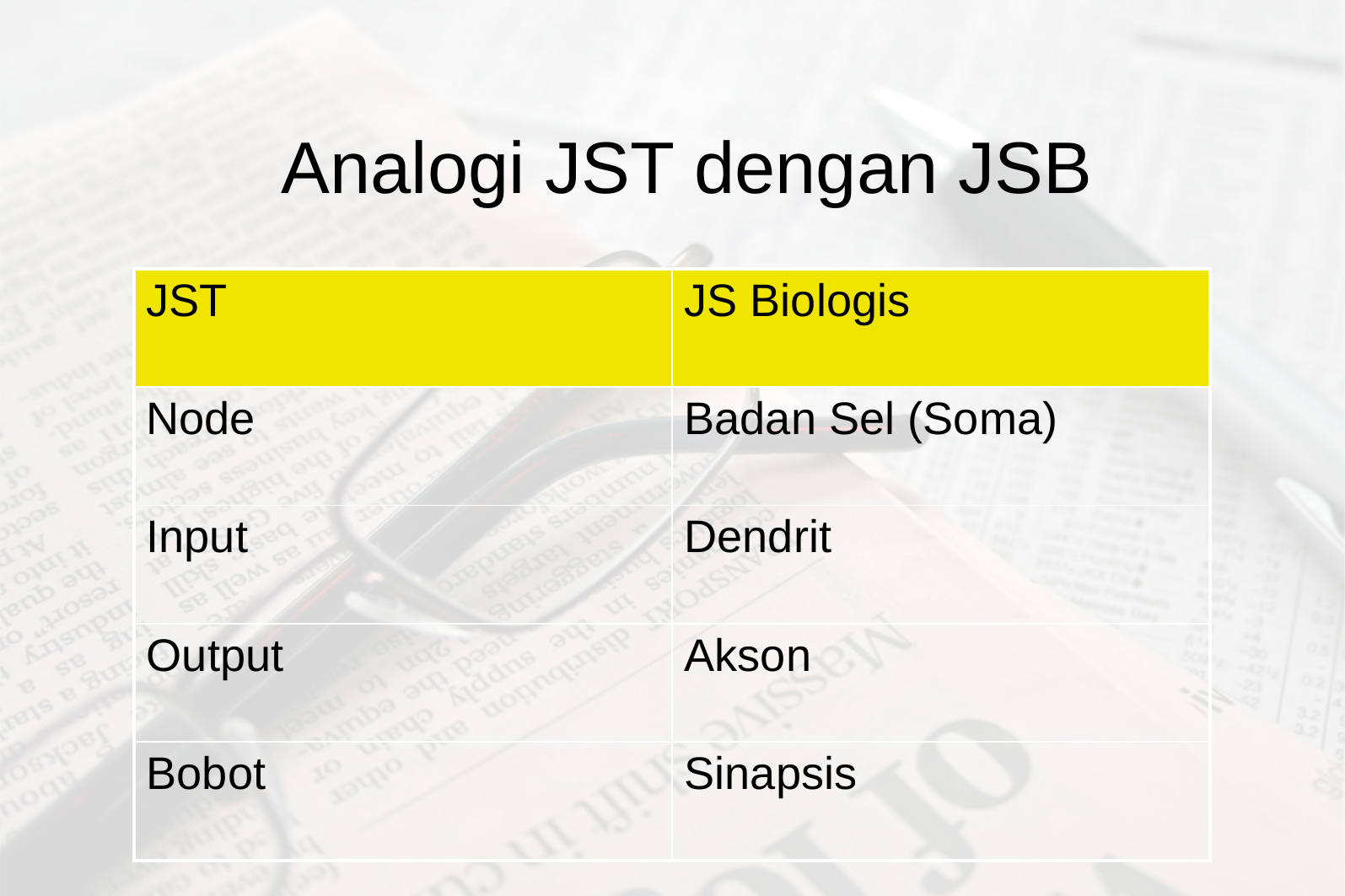

# Analogi JST dengan JSB
| JST | JS Biologis |
| --- | --- |
| Node | Badan Sel (Soma) |
| Input | Dendrit |
| Output | Akson |
| Bobot | Sinapsis |